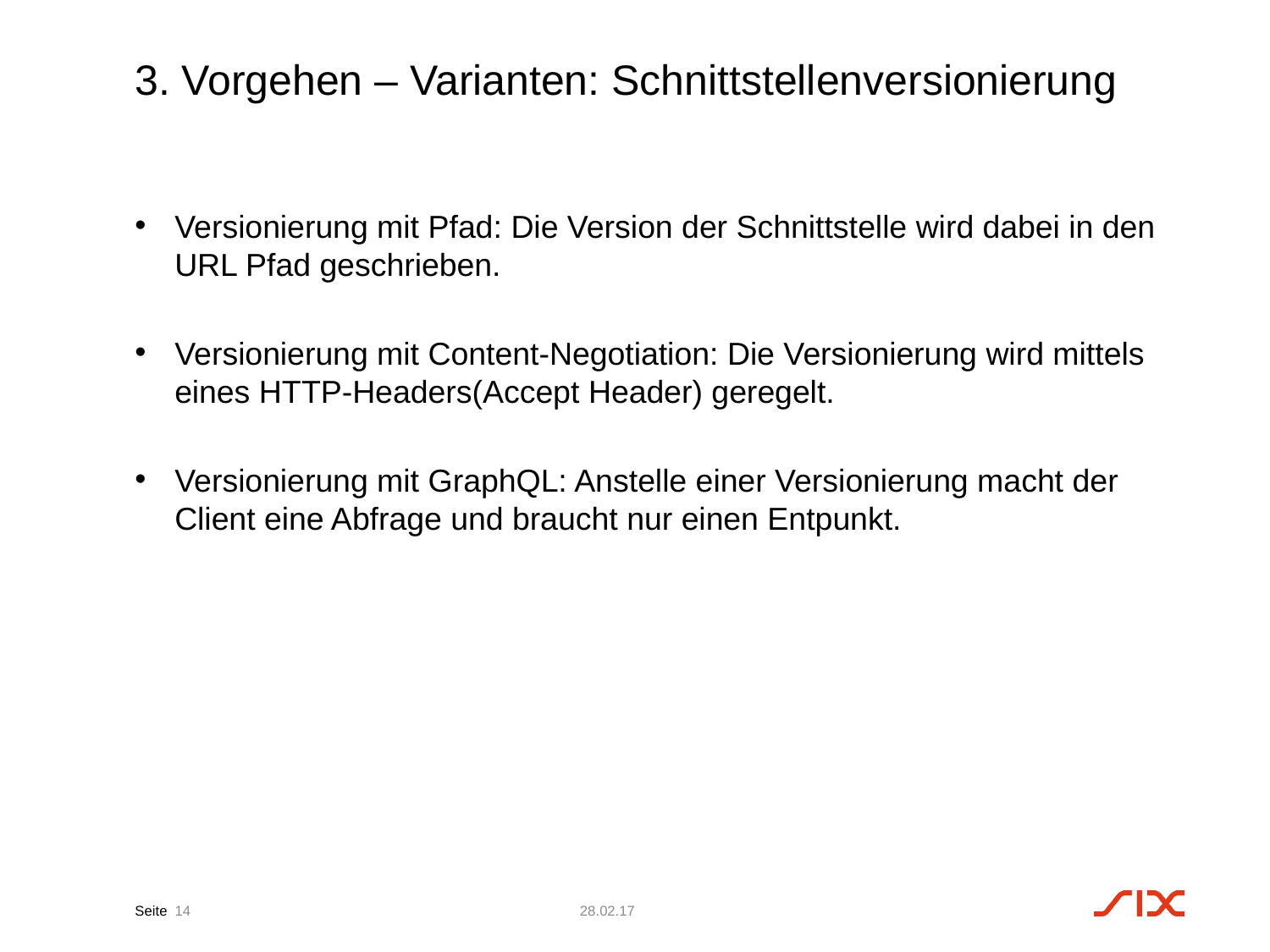

# 3. Vorgehen – Varianten: Schnittstellenversionierung
Versionierung mit Pfad: Die Version der Schnittstelle wird dabei in den URL Pfad geschrieben.

Versionierung mit Content-Negotiation: Die Versionierung wird mittels eines HTTP-Headers(Accept Header) geregelt.

Versionierung mit GraphQL: Anstelle einer Versionierung macht der Client eine Abfrage und braucht nur einen Entpunkt.
14
28.02.17